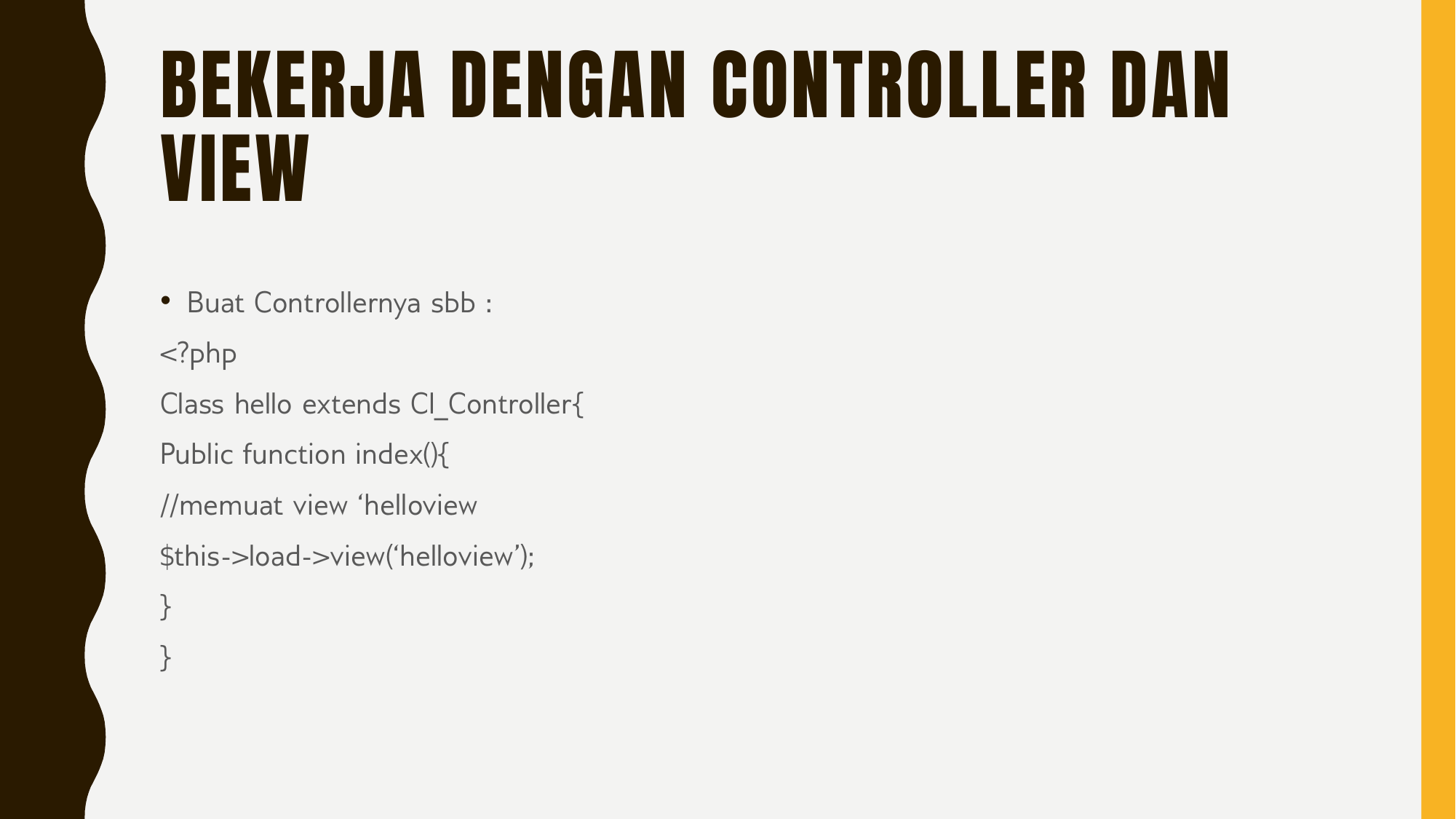

# BEKERJA DENGAN CONTROLLER DAN VIEW
Buat Controllernya sbb :
<?php
Class hello extends CI_Controller{
Public function index(){
//memuat view ‘helloview
$this->load->view(‘helloview’);
}
}